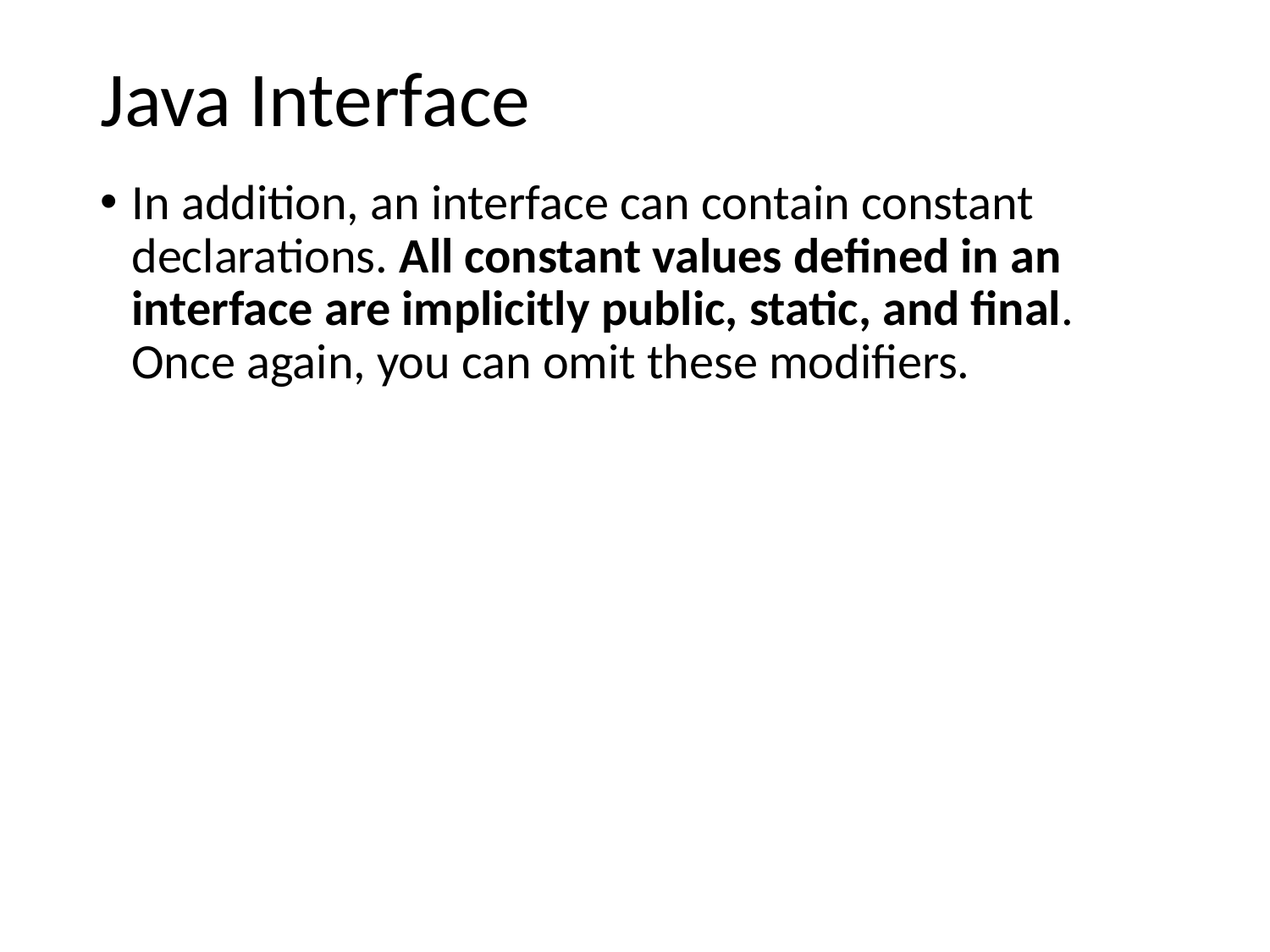

# Java Interface
In addition, an interface can contain constant declarations. All constant values defined in an interface are implicitly public, static, and final. Once again, you can omit these modifiers.